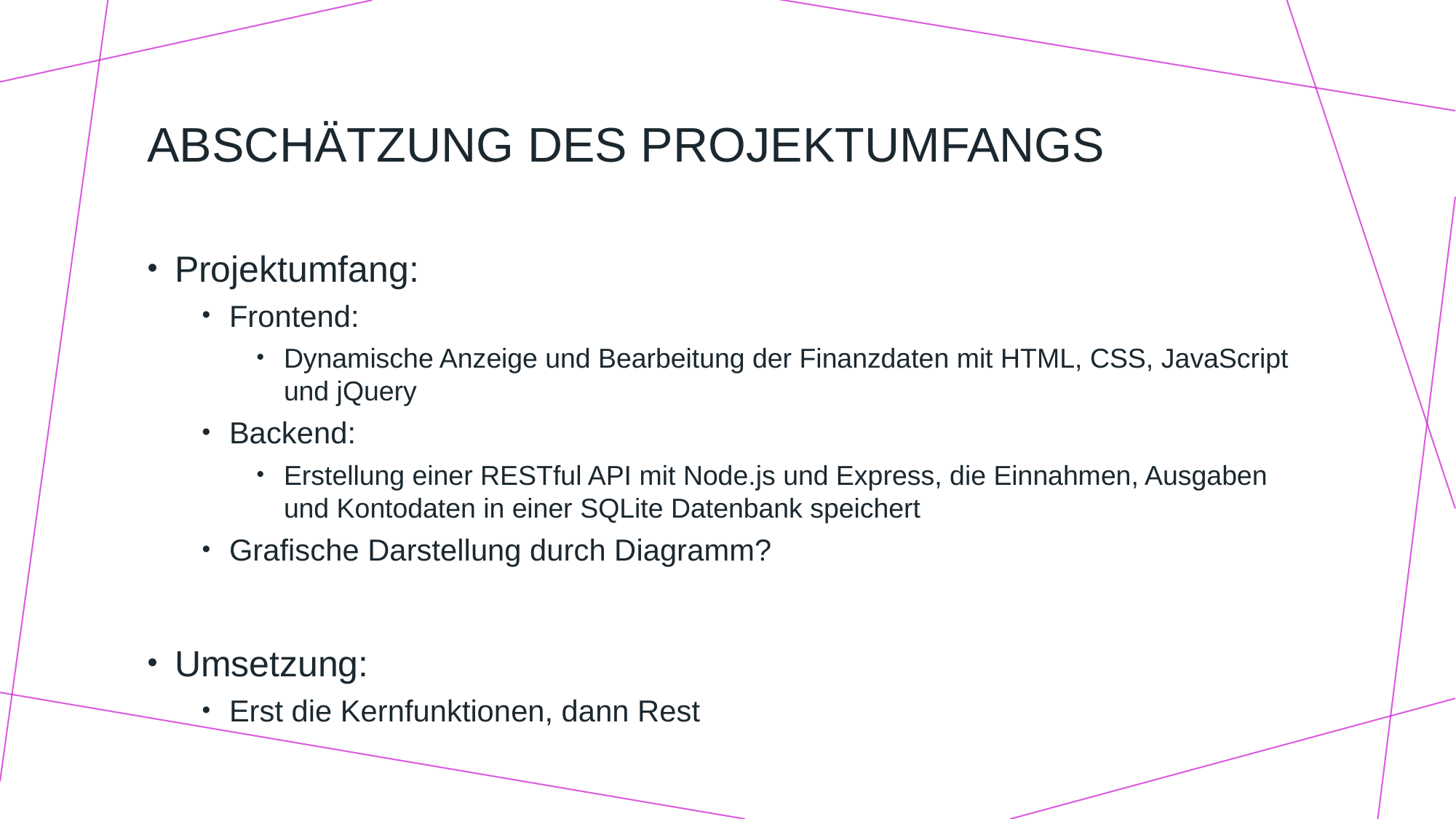

# Abschätzung des Projektumfangs
Projektumfang:
Frontend:
Dynamische Anzeige und Bearbeitung der Finanzdaten mit HTML, CSS, JavaScript und jQuery
Backend:
Erstellung einer RESTful API mit Node.js und Express, die Einnahmen, Ausgaben und Kontodaten in einer SQLite Datenbank speichert
Grafische Darstellung durch Diagramm?

Umsetzung:
Erst die Kernfunktionen, dann Rest